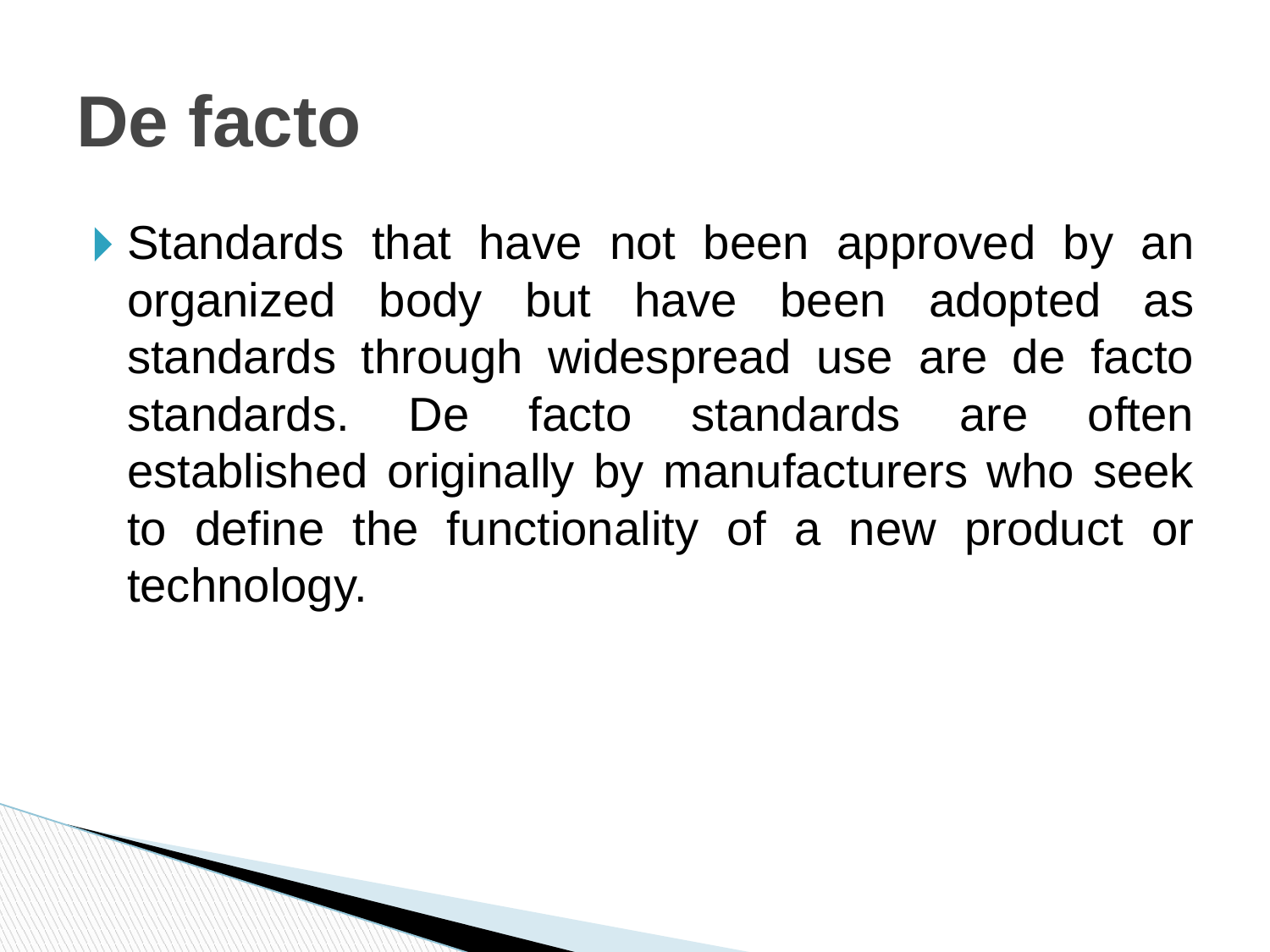

# De facto
Standards that have not been approved by an organized body but have been adopted as standards through widespread use are de facto standards. De facto standards are often established originally by manufacturers who seek to define the functionality of a new product or technology.